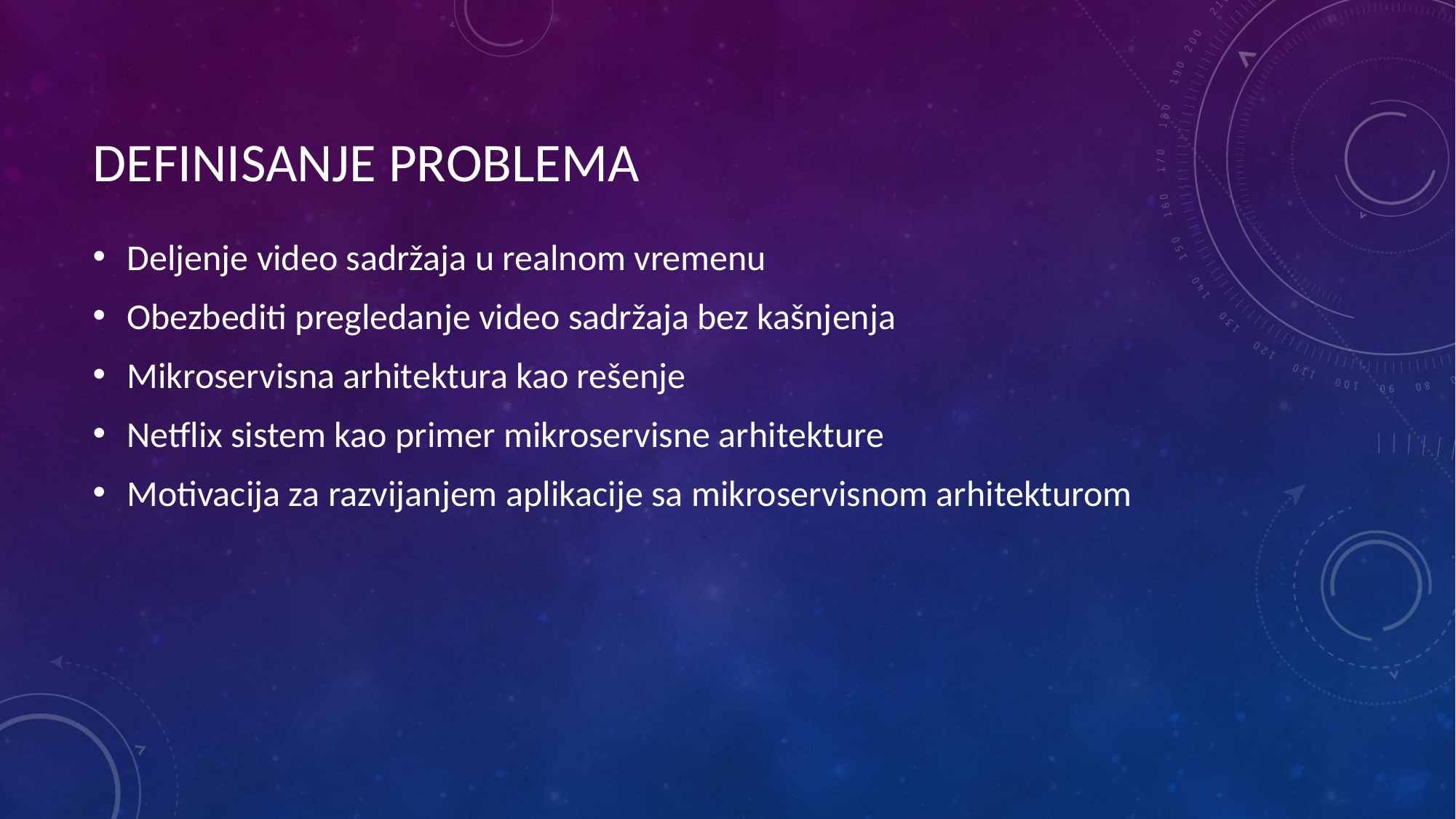

# Definisanje problema
Deljenje video sadržaja u realnom vremenu
Obezbediti pregledanje video sadržaja bez kašnjenja
Mikroservisna arhitektura kao rešenje
Netflix sistem kao primer mikroservisne arhitekture
Motivacija za razvijanjem aplikacije sa mikroservisnom arhitekturom